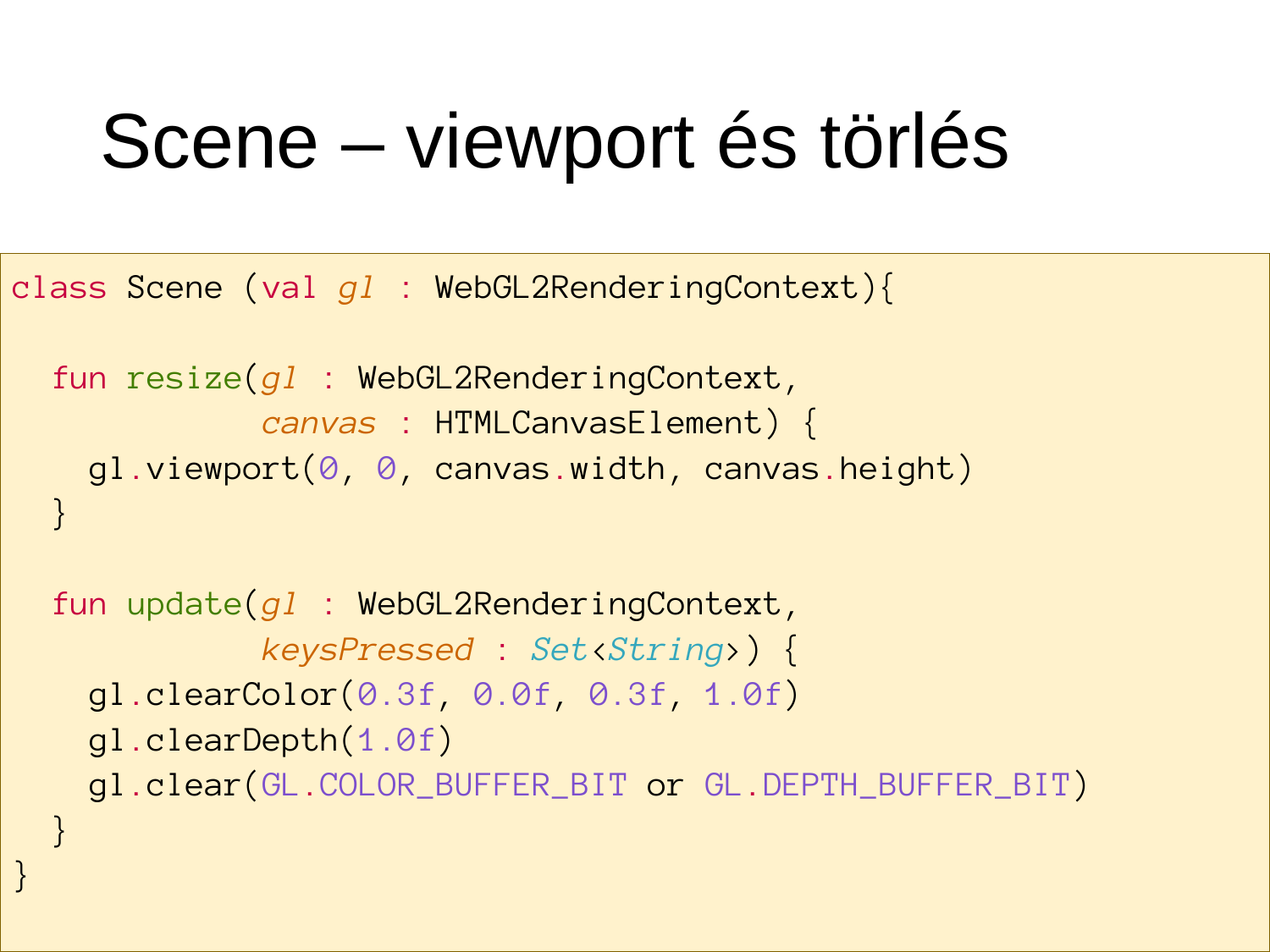

# Scene – viewport és törlés
class Scene (val gl : WebGL2RenderingContext){

  fun resize(gl : WebGL2RenderingContext,
             canvas : HTMLCanvasElement) {
    gl.viewport(0, 0, canvas.width, canvas.height)
  }

  fun update(gl : WebGL2RenderingContext,
             keysPressed : Set<String>) {
    gl.clearColor(0.3f, 0.0f, 0.3f, 1.0f)
    gl.clearDepth(1.0f)
    gl.clear(GL.COLOR_BUFFER_BIT or GL.DEPTH_BUFFER_BIT)
  }
}